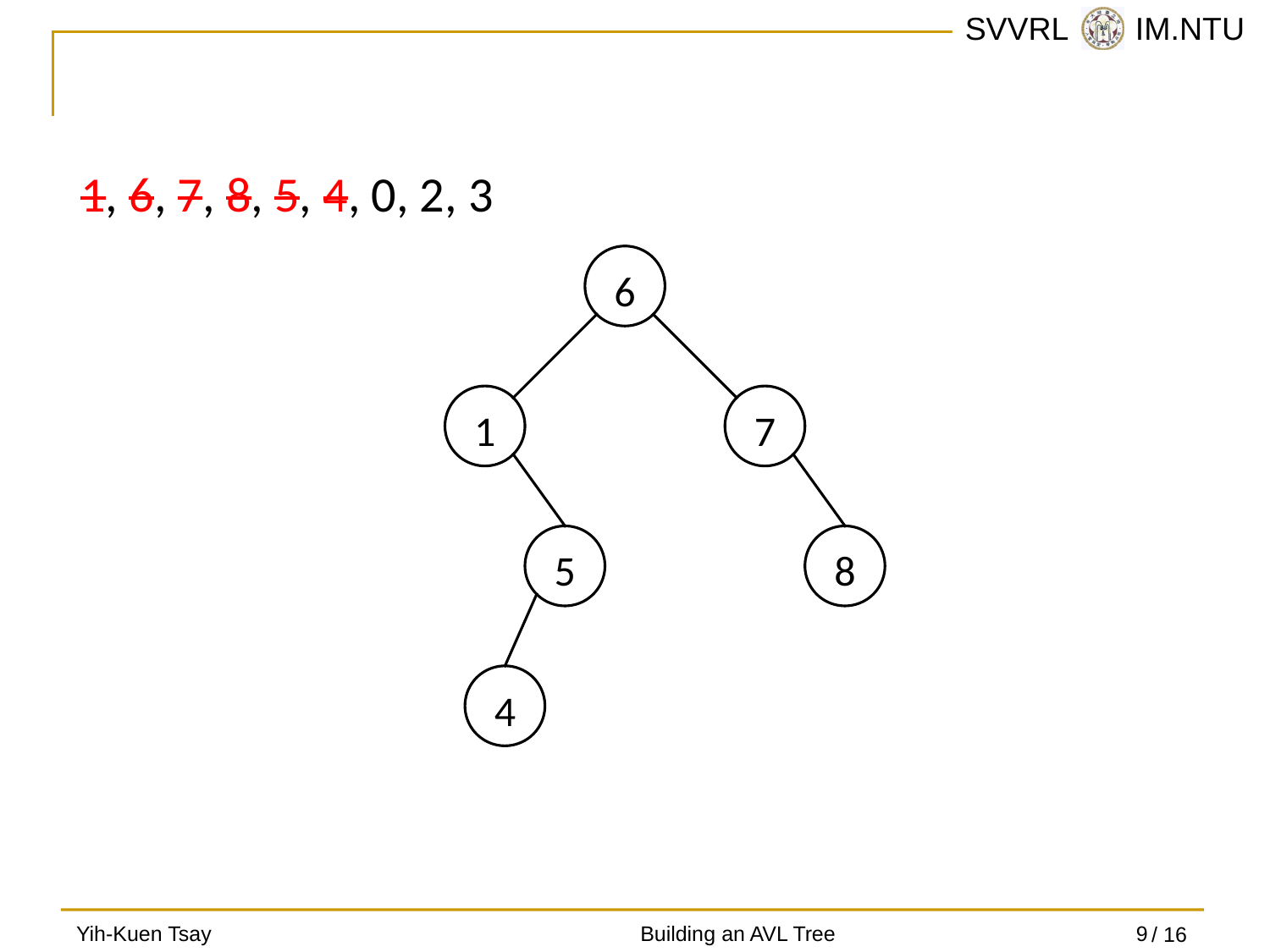

#
1, 6, 7, 8, 5, 4, 0, 2, 3
6
1
7
5
8
4
Yih-Kuen Tsay
Building an AVL Tree
9